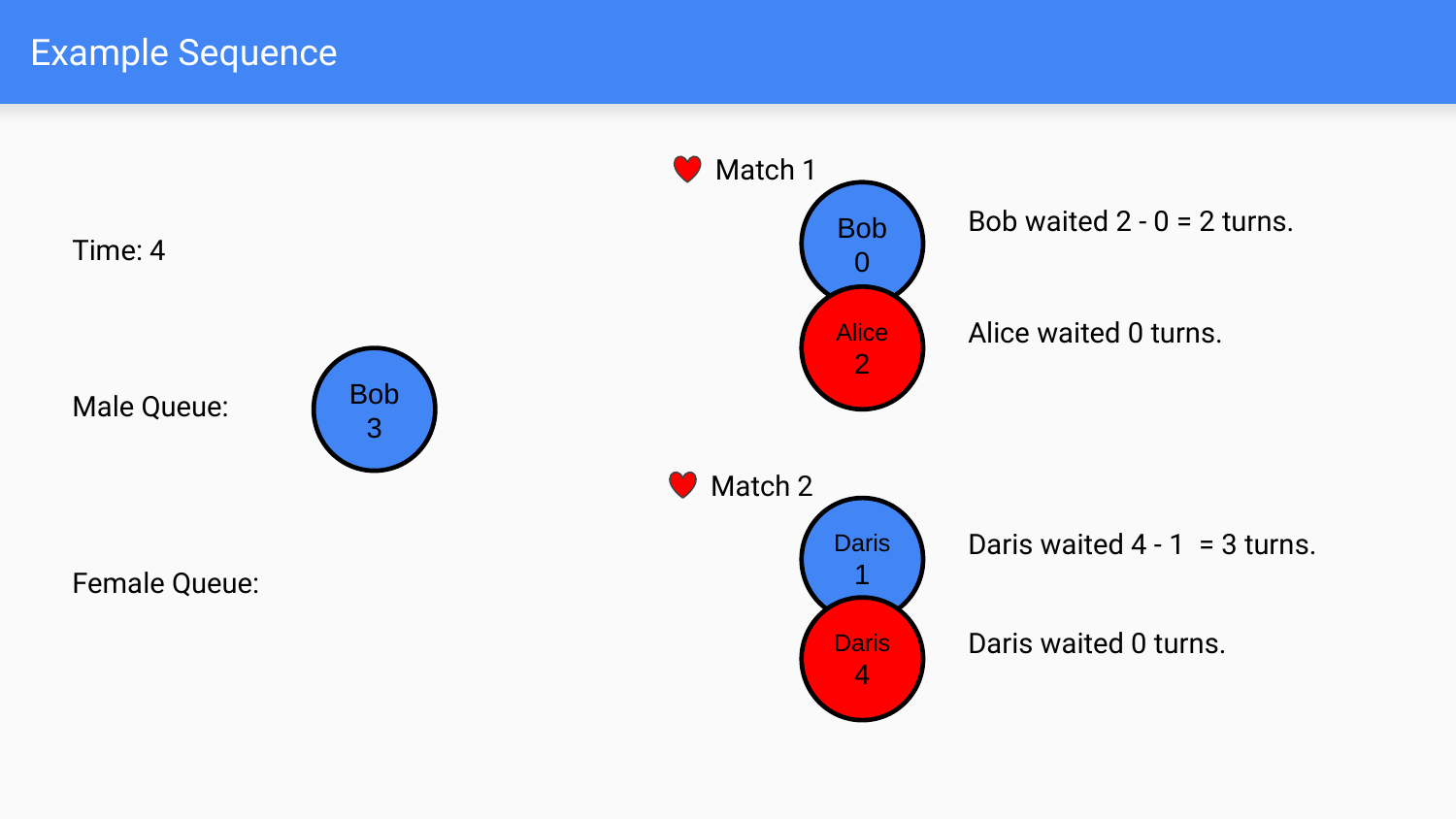

# Example Sequence
Match 1

Bob
0
Bob waited 2 - 0 = 2 turns.

Time: 4
Alice
2
Alice waited 0 turns.
Bob
3
Male Queue:
Match 2

Daris
1
Daris waited 4 - 1  = 3 turns.
Female Queue:
Daris
4
Daris waited 0 turns.